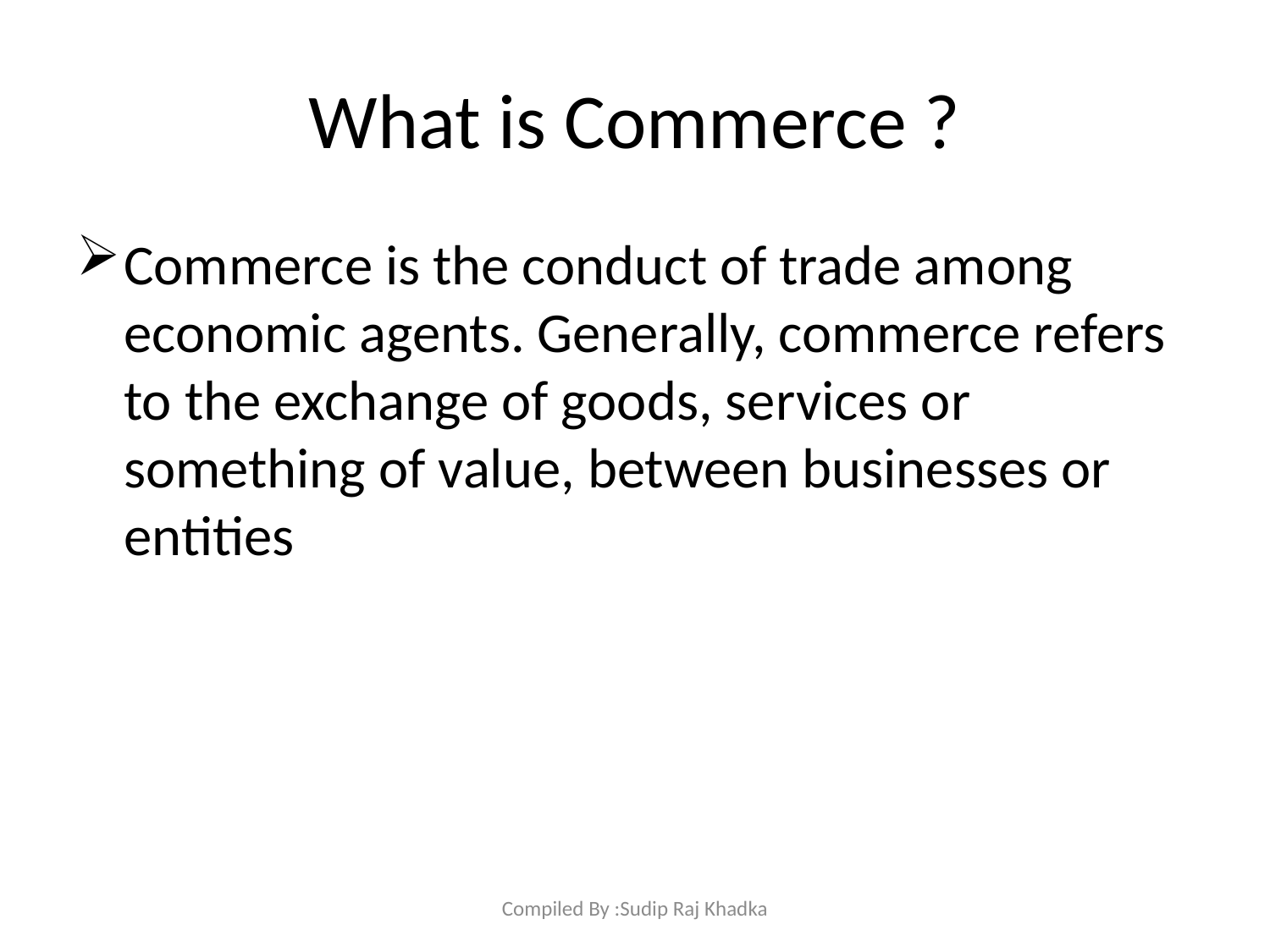

# What is Commerce ?
Commerce is the conduct of trade among economic agents. Generally, commerce refers to the exchange of goods, services or something of value, between businesses or entities
Compiled By :Sudip Raj Khadka